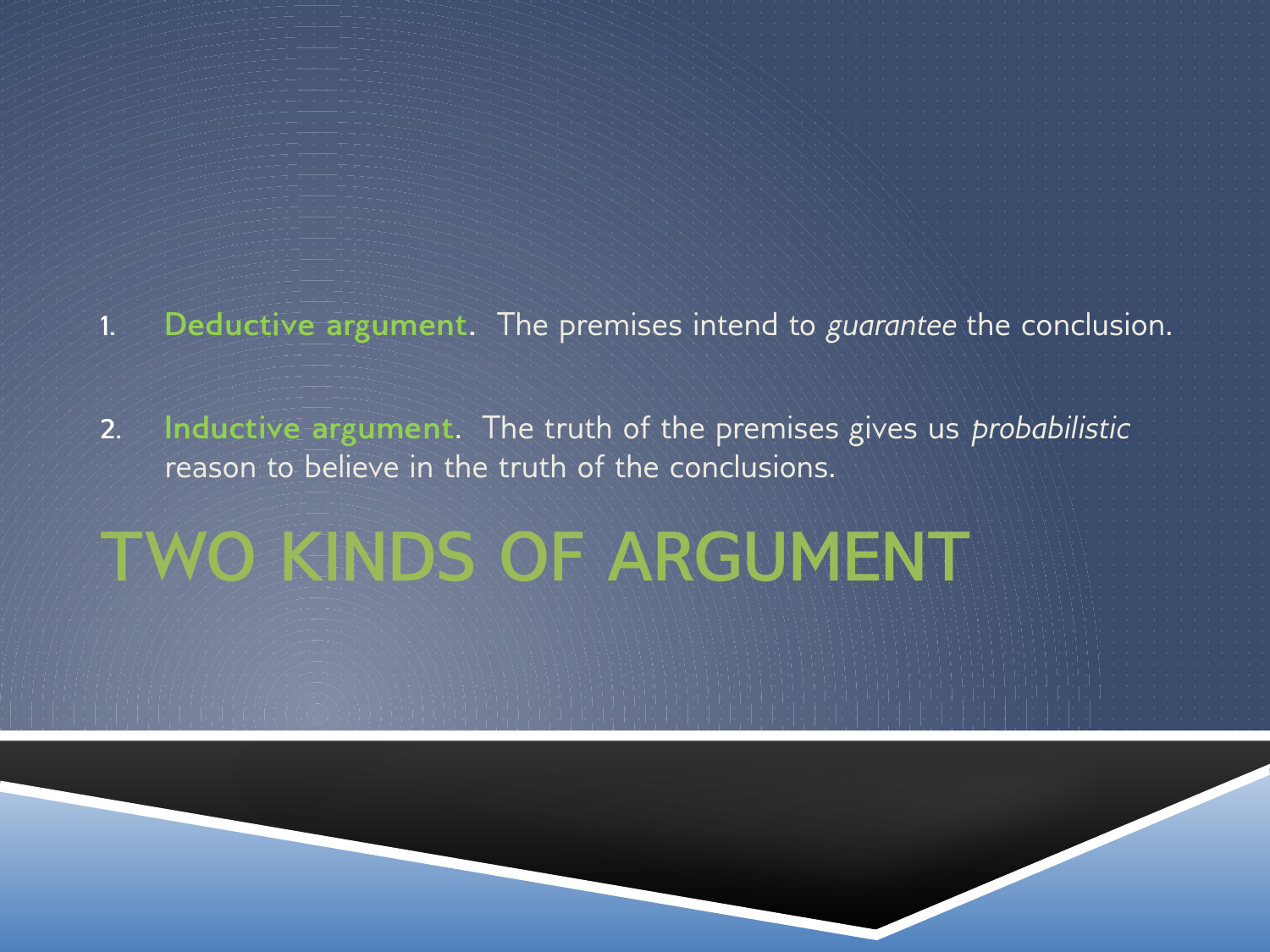

Deductive argument.  The premises intend to guarantee the conclusion.

Inductive argument.  The truth of the premises gives us probabilistic reason to believe in the truth of the conclusions.

# Two Kinds of Argument